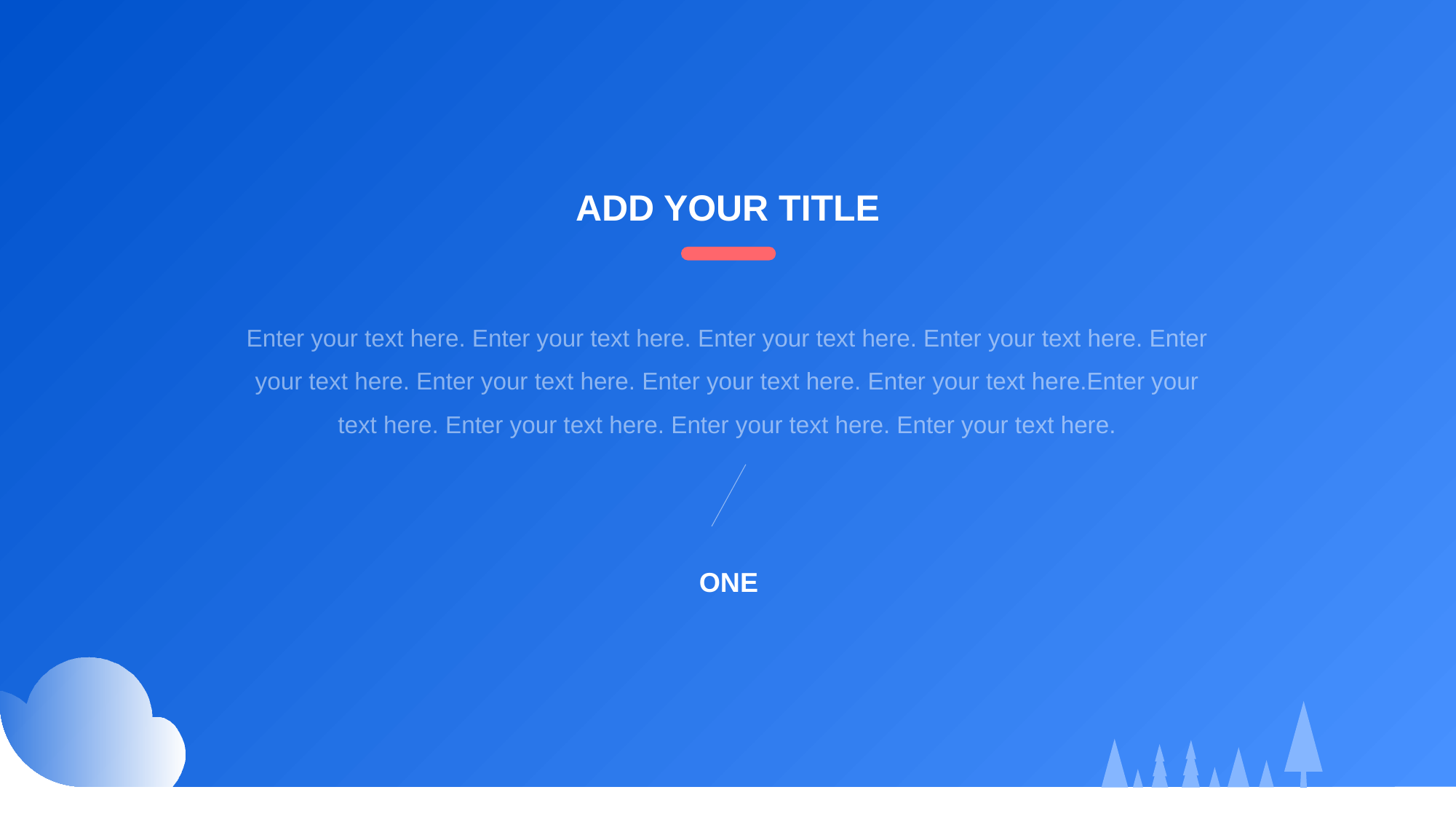

ADD YOUR TITLE

Enter your text here. Enter your text here. Enter your text here. Enter your text here. Enter your text here. Enter your text here. Enter your text here. Enter your text here.Enter your text here. Enter your text here. Enter your text here. Enter your text here.

ONE